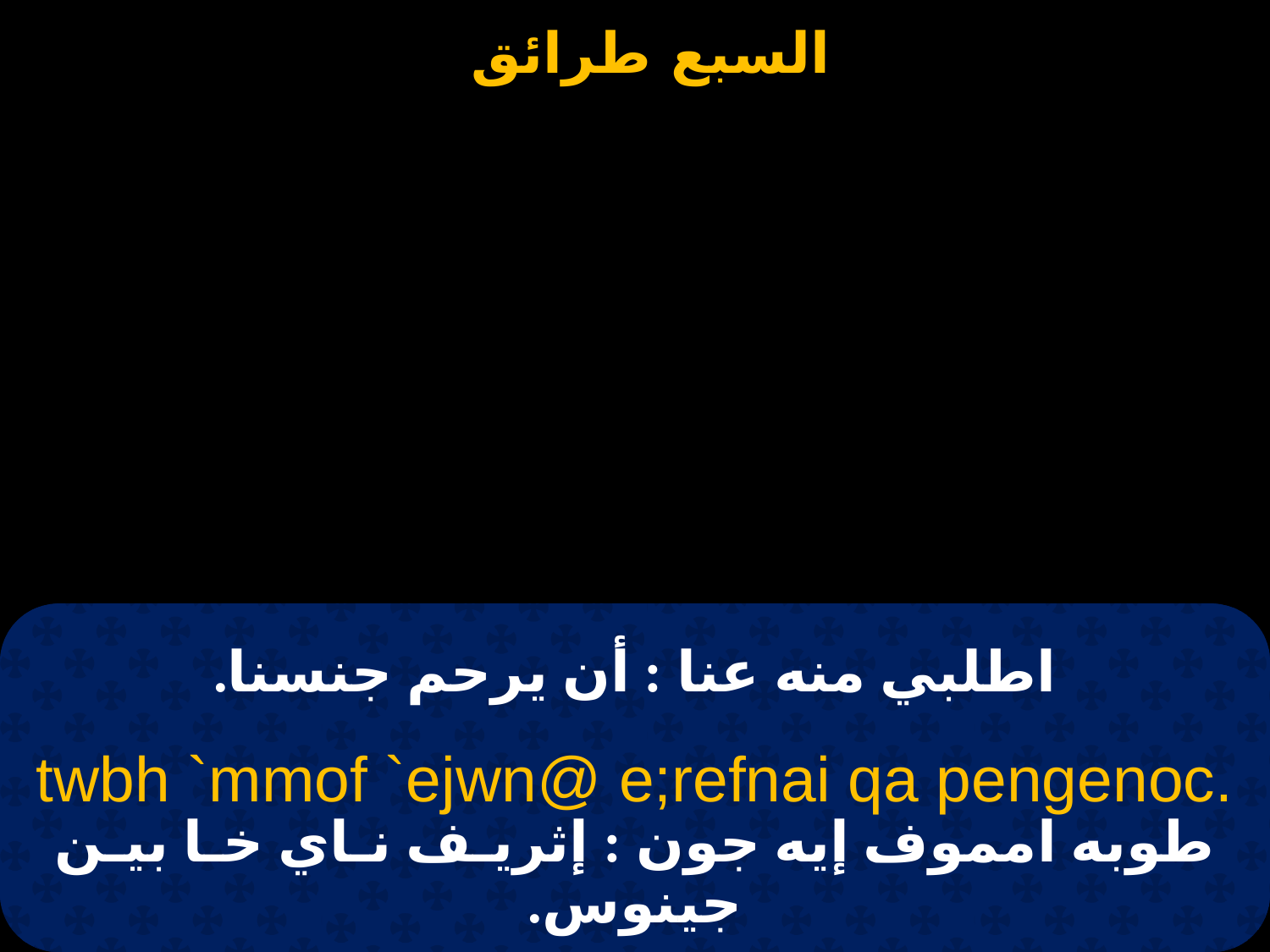

# اطلبي منه عنا : أن يرحم جنسنا.
twbh `mmof `ejwn@ e;refnai qa pengenoc.
طوبه امموف إيه جون : إثريـف نـاي خـا بيـن جينوس.